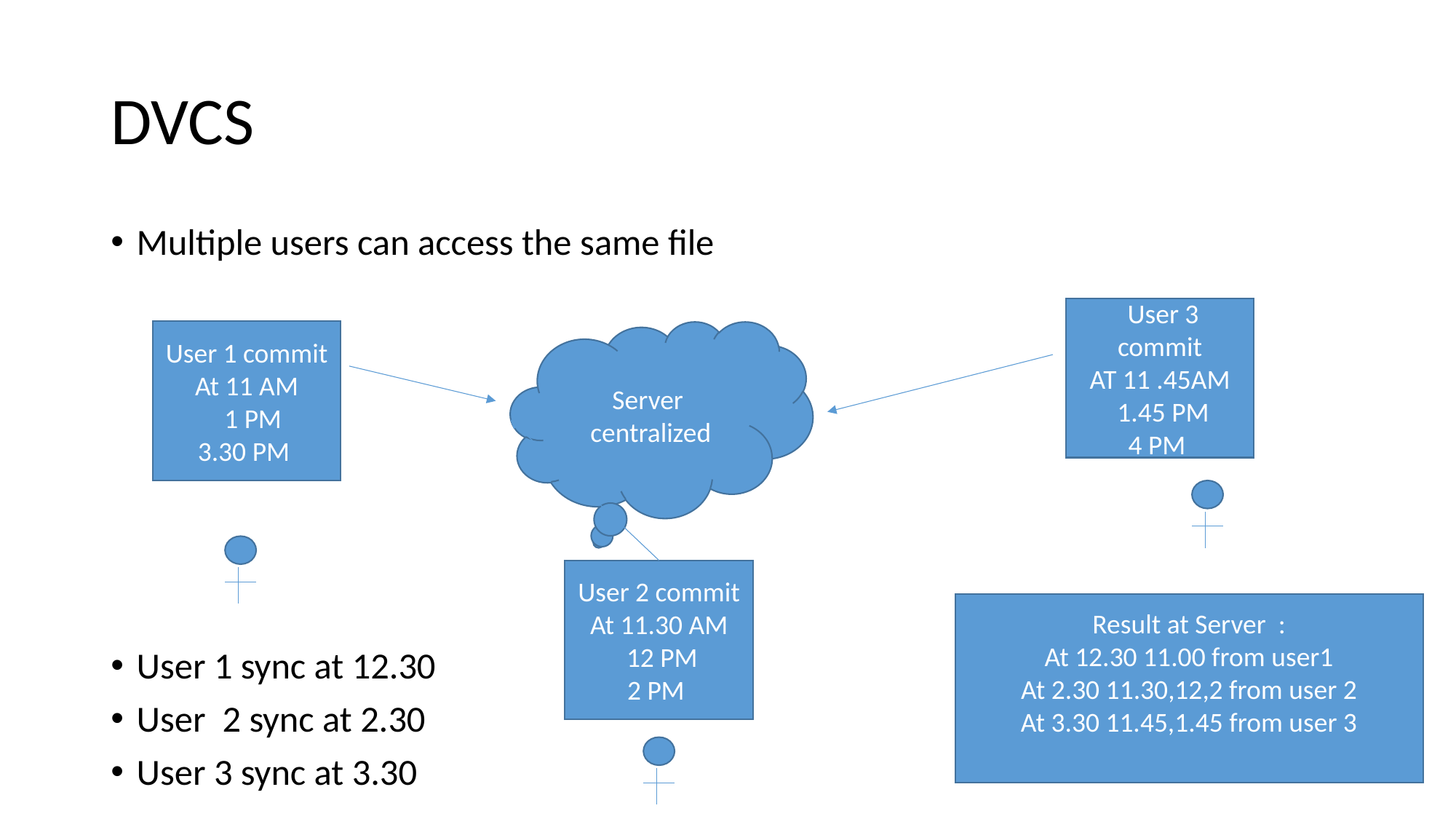

# DVCS
Multiple users can access the same file

User 1 sync at 12.30
User  2 sync at 2.30
User 3 sync at 3.30

 User 3 commit
AT 11 .45AM
 1.45 PM
4 PM
User 1 commit
At 11 AM
  1 PM
3.30 PM
Server
centralized

User 2 commit
At 11.30 AM
 12 PM
2 PM
Result at Server  :
At 12.30 11.00 from user1
At 2.30 11.30,12,2 from user 2
At 3.30 11.45,1.45 from user 3